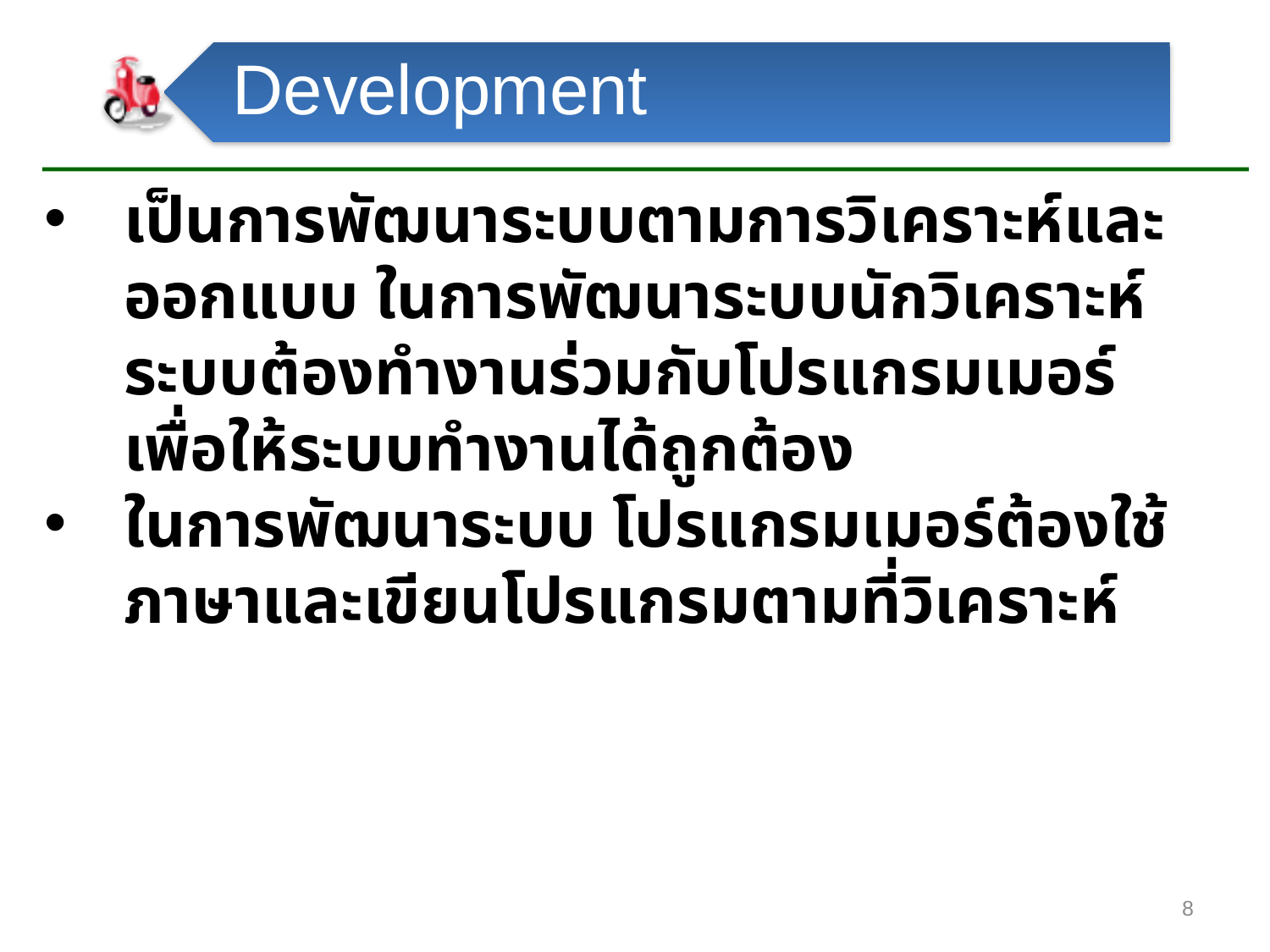

Development

เป็นการพัฒนาระบบตามการวิเคราะห์และออกแบบ ในการพัฒนาระบบนักวิเคราะห์ระบบต้องทำงานร่วมกับโปรแกรมเมอร์ เพื่อให้ระบบทำงานได้ถูกต้อง
ในการพัฒนาระบบ โปรแกรมเมอร์ต้องใช้ภาษาและเขียนโปรแกรมตามที่วิเคราะห์
8